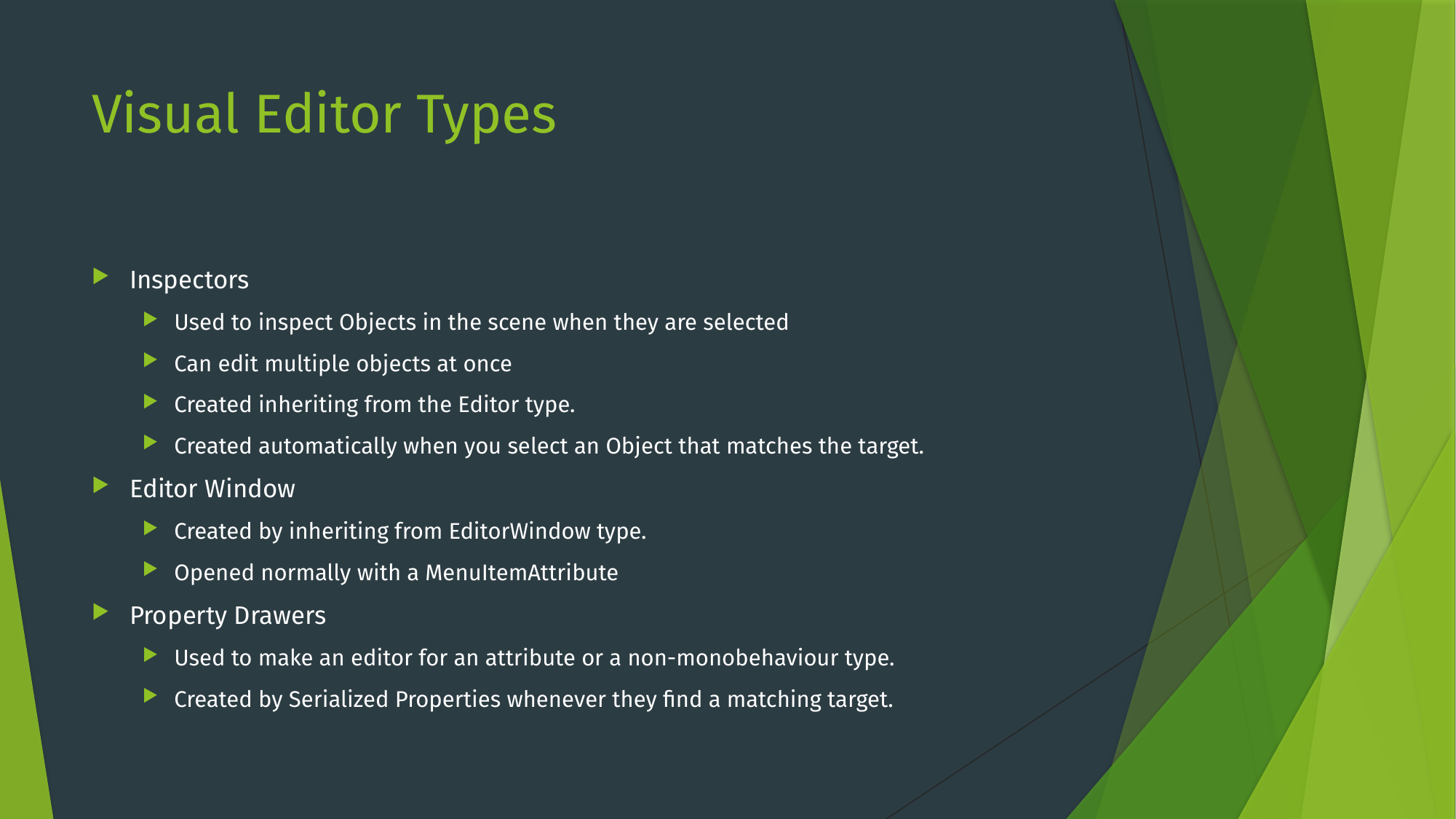

# Visual Editor Types
Inspectors
Used to inspect Objects in the scene when they are selected
Can edit multiple objects at once
Created inheriting from the Editor type.
Created automatically when you select an Object that matches the target.
Editor Window
Created by inheriting from EditorWindow type.
Opened normally with a MenuItemAttribute
Property Drawers
Used to make an editor for an attribute or a non-monobehaviour type.
Created by Serialized Properties whenever they find a matching target.